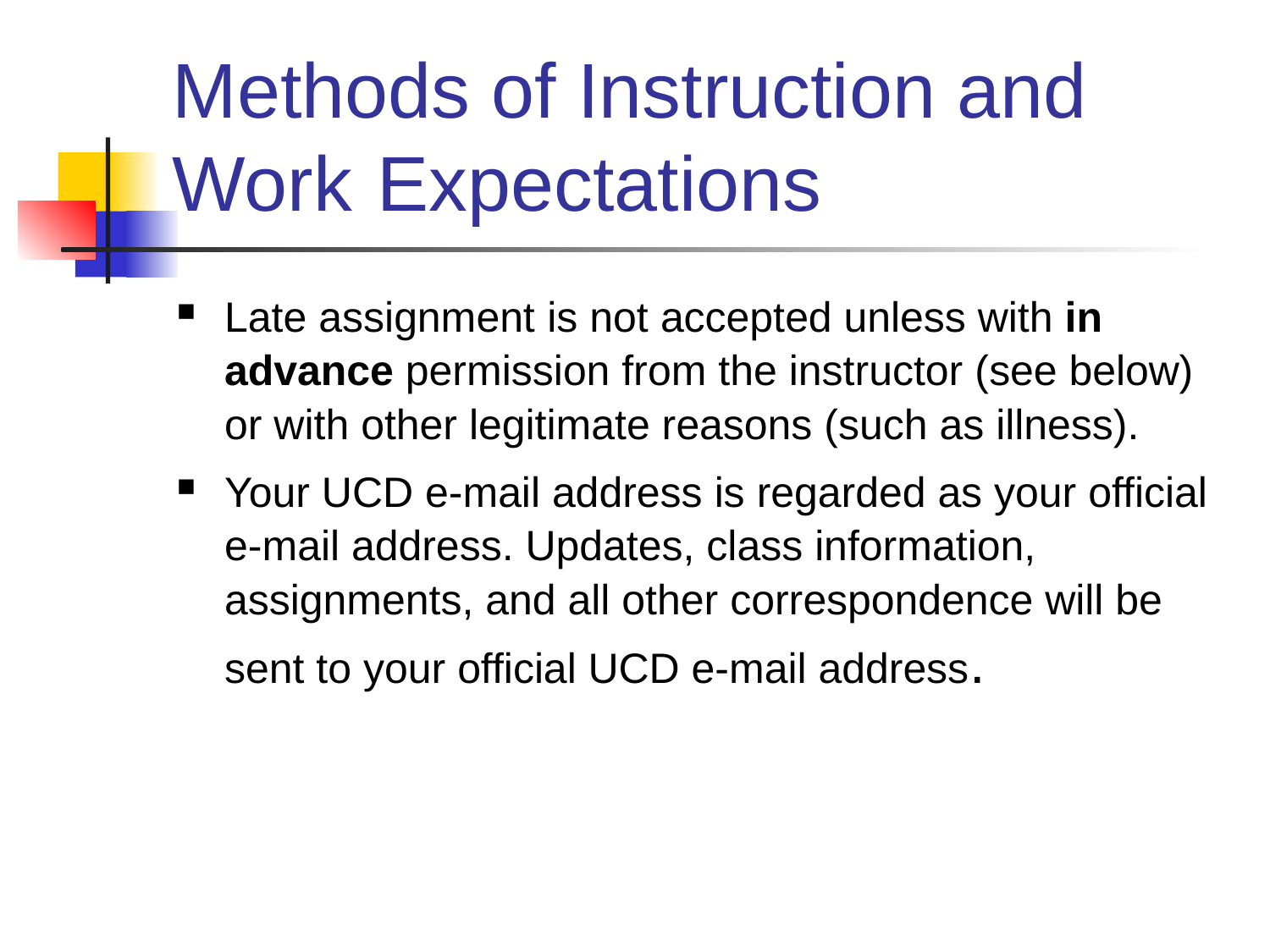

# Methods of Instruction and Work Expectations
Late assignment is not accepted unless with in advance permission from the instructor (see below) or with other legitimate reasons (such as illness).
Your UCD e-mail address is regarded as your official e-mail address. Updates, class information, assignments, and all other correspondence will be sent to your official UCD e-mail address.